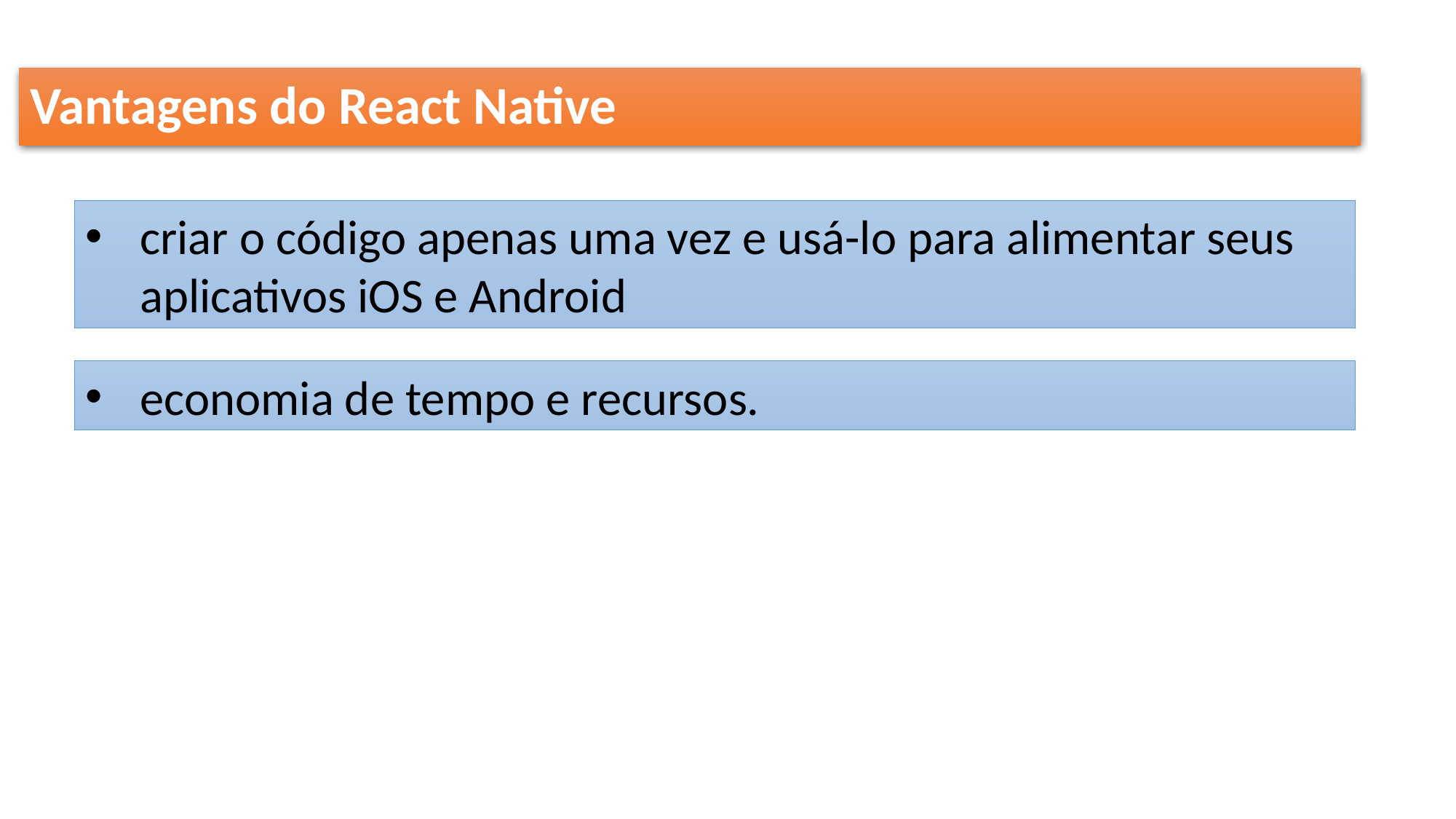

#
Vantagens do React Native
criar o código apenas uma vez e usá-lo para alimentar seus aplicativos iOS e Android
economia de tempo e recursos.